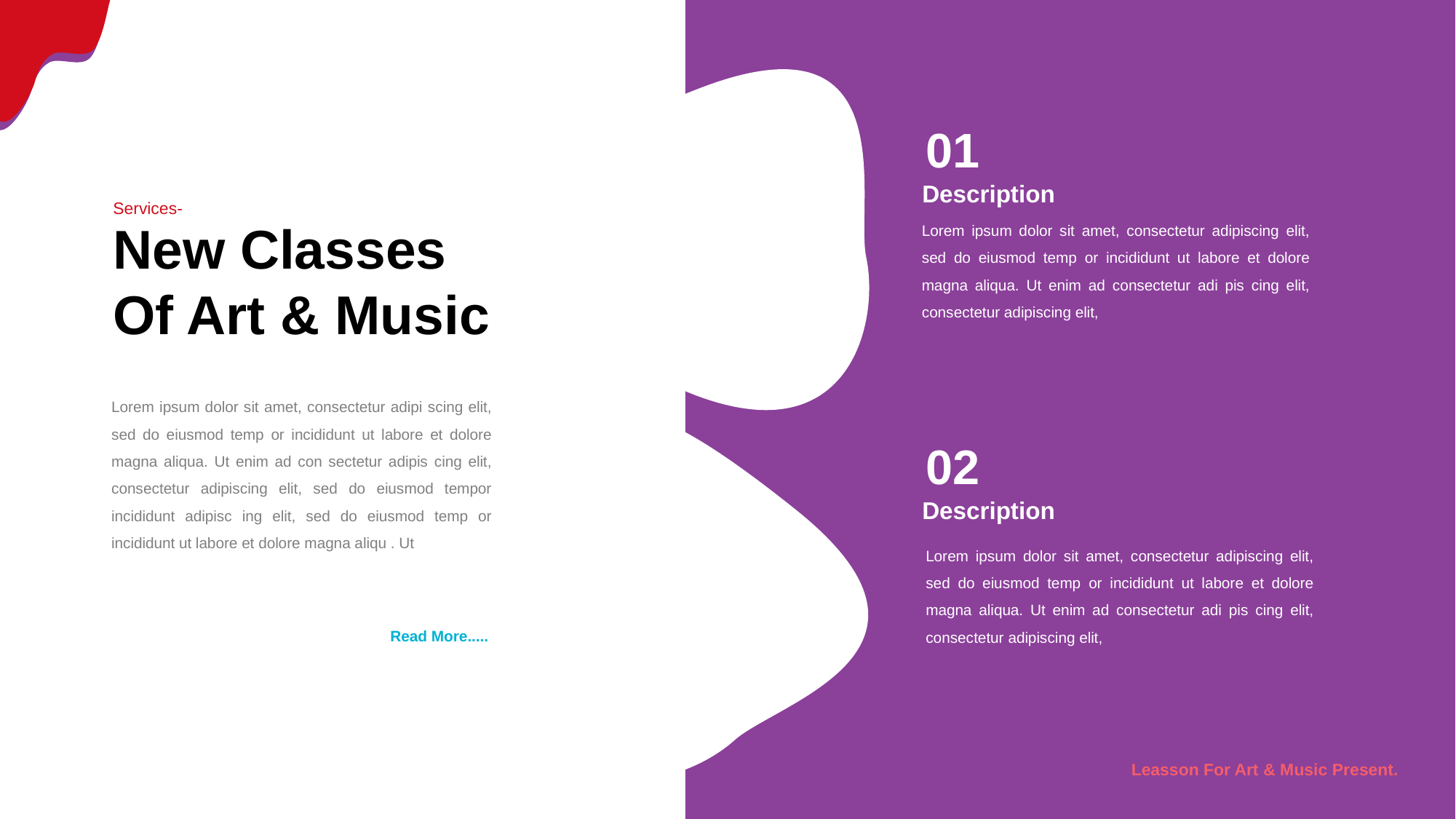

01

Description
Services-
Lorem ipsum dolor sit amet, consectetur adipiscing elit, sed do eiusmod temp or incididunt ut labore et dolore magna aliqua. Ut enim ad consectetur adi pis cing elit, consectetur adipiscing elit,
New Classes Of Art & Music
Lorem ipsum dolor sit amet, consectetur adipi scing elit, sed do eiusmod temp or incididunt ut labore et dolore magna aliqua. Ut enim ad con sectetur adipis cing elit, consectetur adipiscing elit, sed do eiusmod tempor incididunt adipisc ing elit, sed do eiusmod temp or incididunt ut labore et dolore magna aliqu . Ut
02

Description
Lorem ipsum dolor sit amet, consectetur adipiscing elit, sed do eiusmod temp or incididunt ut labore et dolore magna aliqua. Ut enim ad consectetur adi pis cing elit, consectetur adipiscing elit,
Read More.....
Leasson For Art & Music Present.